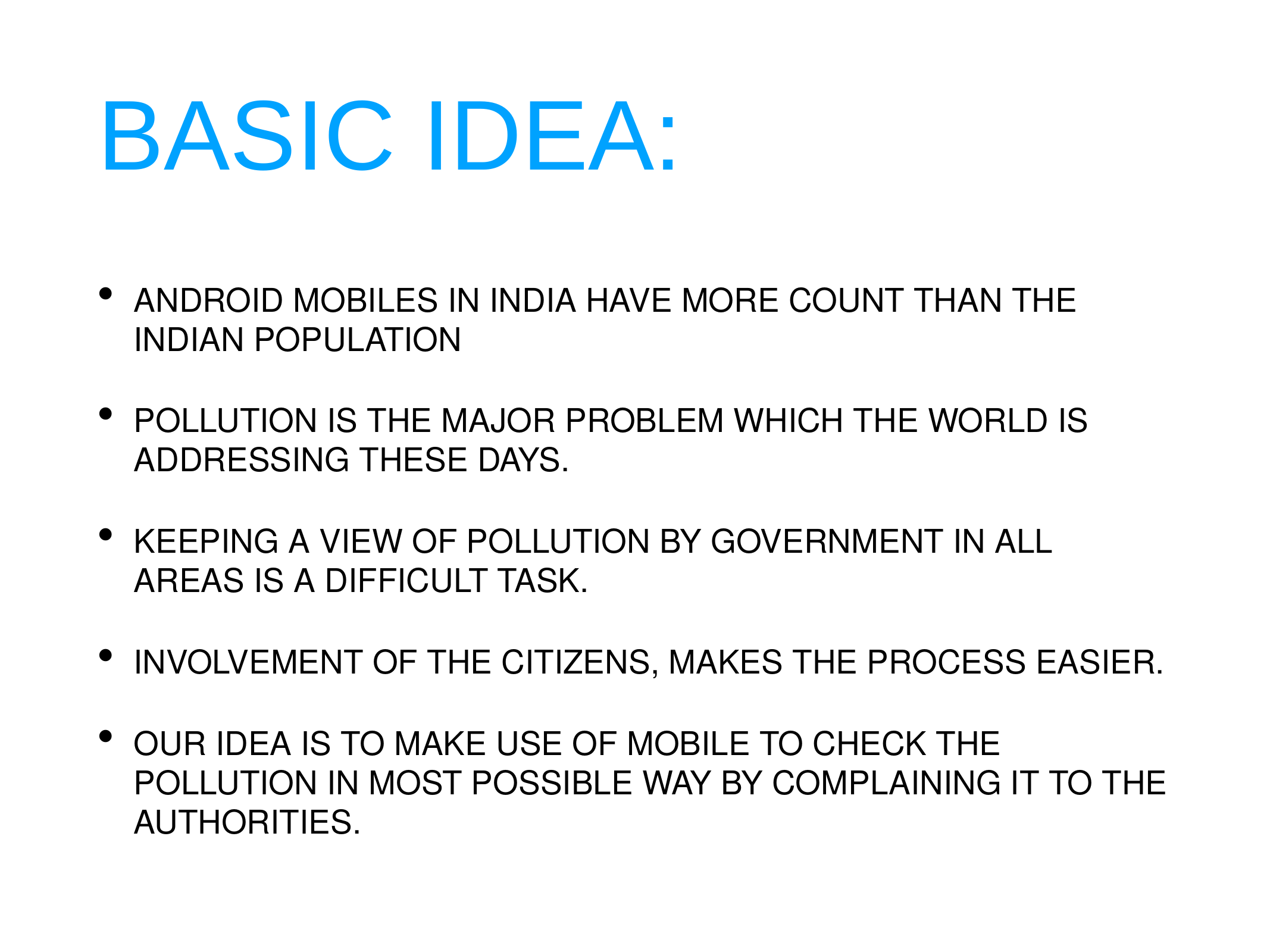

# BASIC IDEA:
ANDROID MOBILES IN INDIA HAVE MORE COUNT THAN THE INDIAN POPULATION
POLLUTION IS THE MAJOR PROBLEM WHICH THE WORLD IS ADDRESSING THESE DAYS.
KEEPING A VIEW OF POLLUTION BY GOVERNMENT IN ALL AREAS IS A DIFFICULT TASK.
INVOLVEMENT OF THE CITIZENS, MAKES THE PROCESS EASIER.
OUR IDEA IS TO MAKE USE OF MOBILE TO CHECK THE POLLUTION IN MOST POSSIBLE WAY BY COMPLAINING IT TO THE AUTHORITIES.